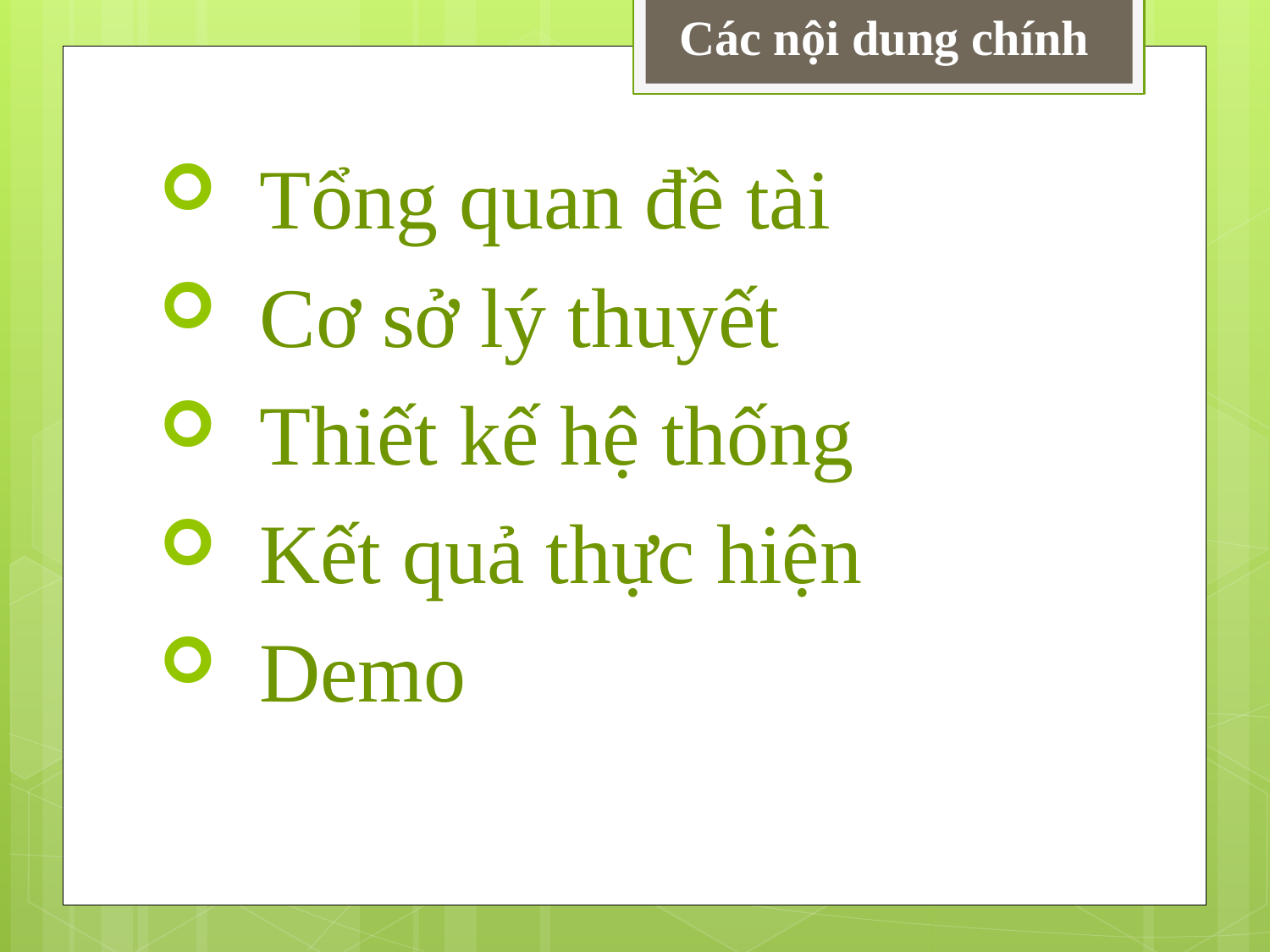

Các nội dung chính
  Tổng quan đề tài
  Cơ sở lý thuyết
  Thiết kế hệ thống
  Kết quả thực hiện
  Demo